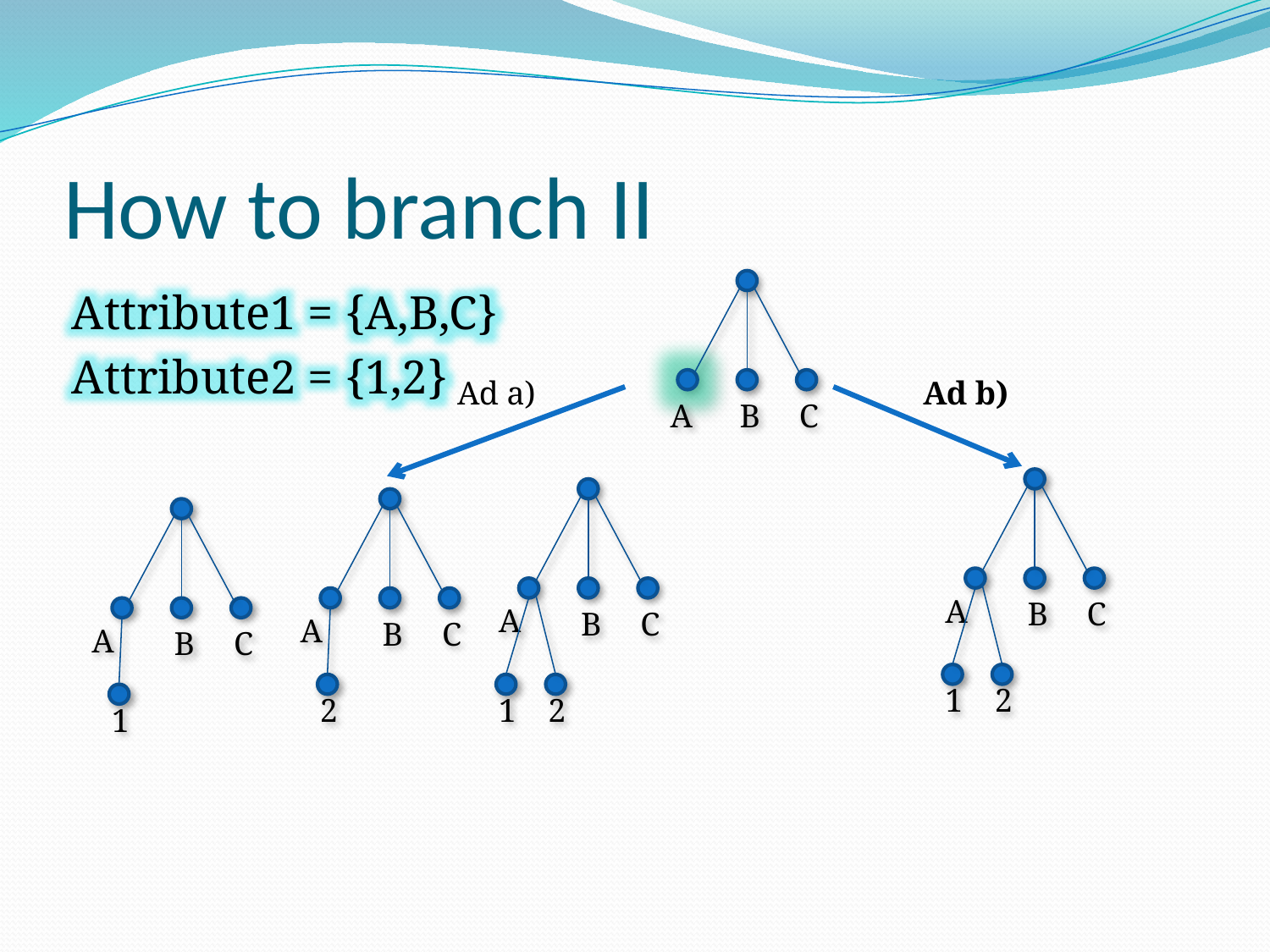

# How to branch II

Attribute1 = {A,B,C}
Attribute2 = {1,2}
Ad a)
Ad b)

A
B
C

A

B
C
A

B
C
A
B
C
A
B
C

1
2

2
1
2
1